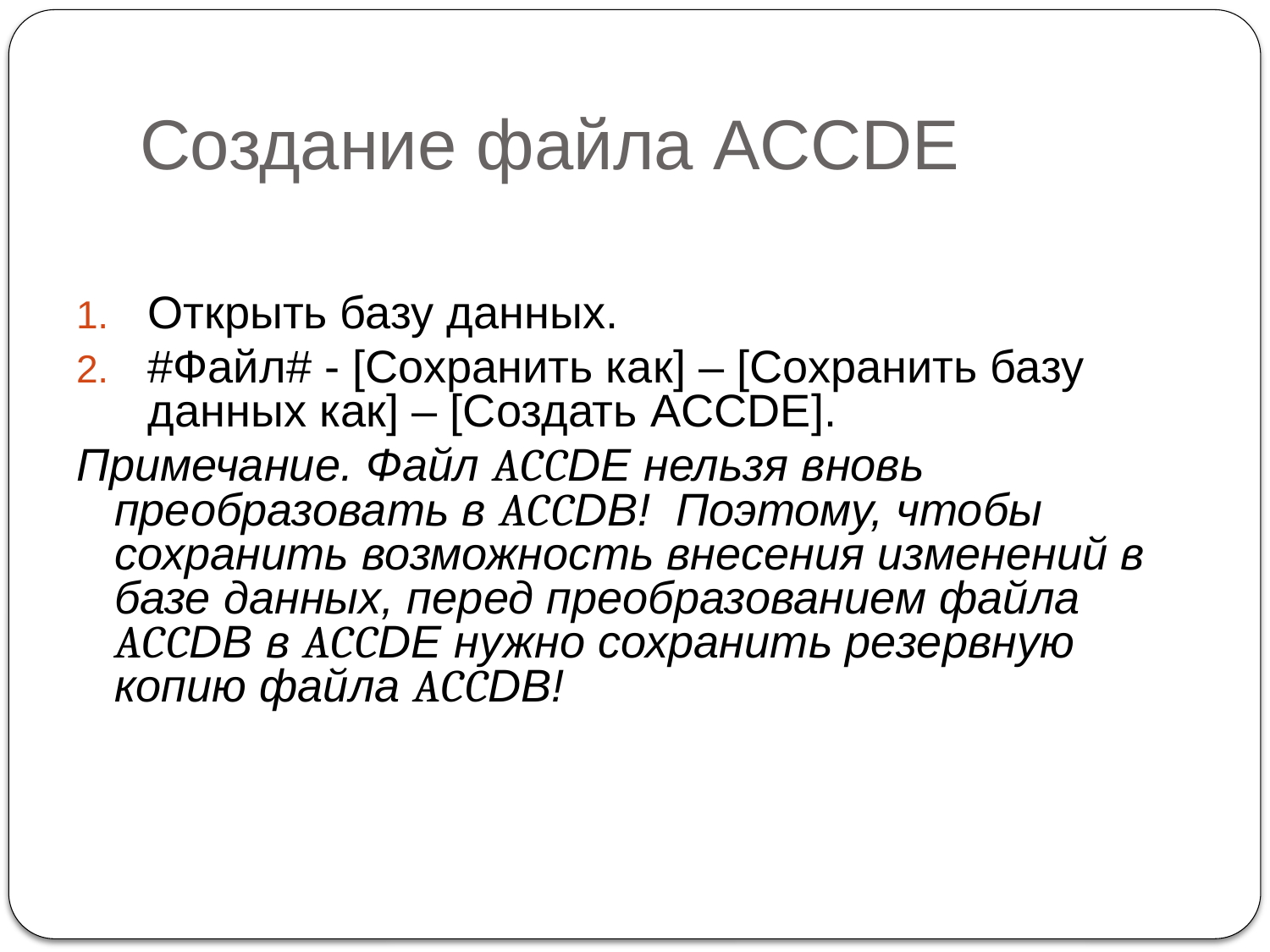

# Создание файла ACCDE

Открыть базу данных.
#Файл# - [Сохранить как] – [Сохранить базу данных как] – [Создать ACCDE].
Примечание. Файл ACCDE нельзя вновь преобразовать в ACCDB!  Поэтому, чтобы сохранить возможность внесения изменений в базе данных, перед преобразованием файла ACCDB в ACCDE нужно сохранить резервную копию файла ACCDB!